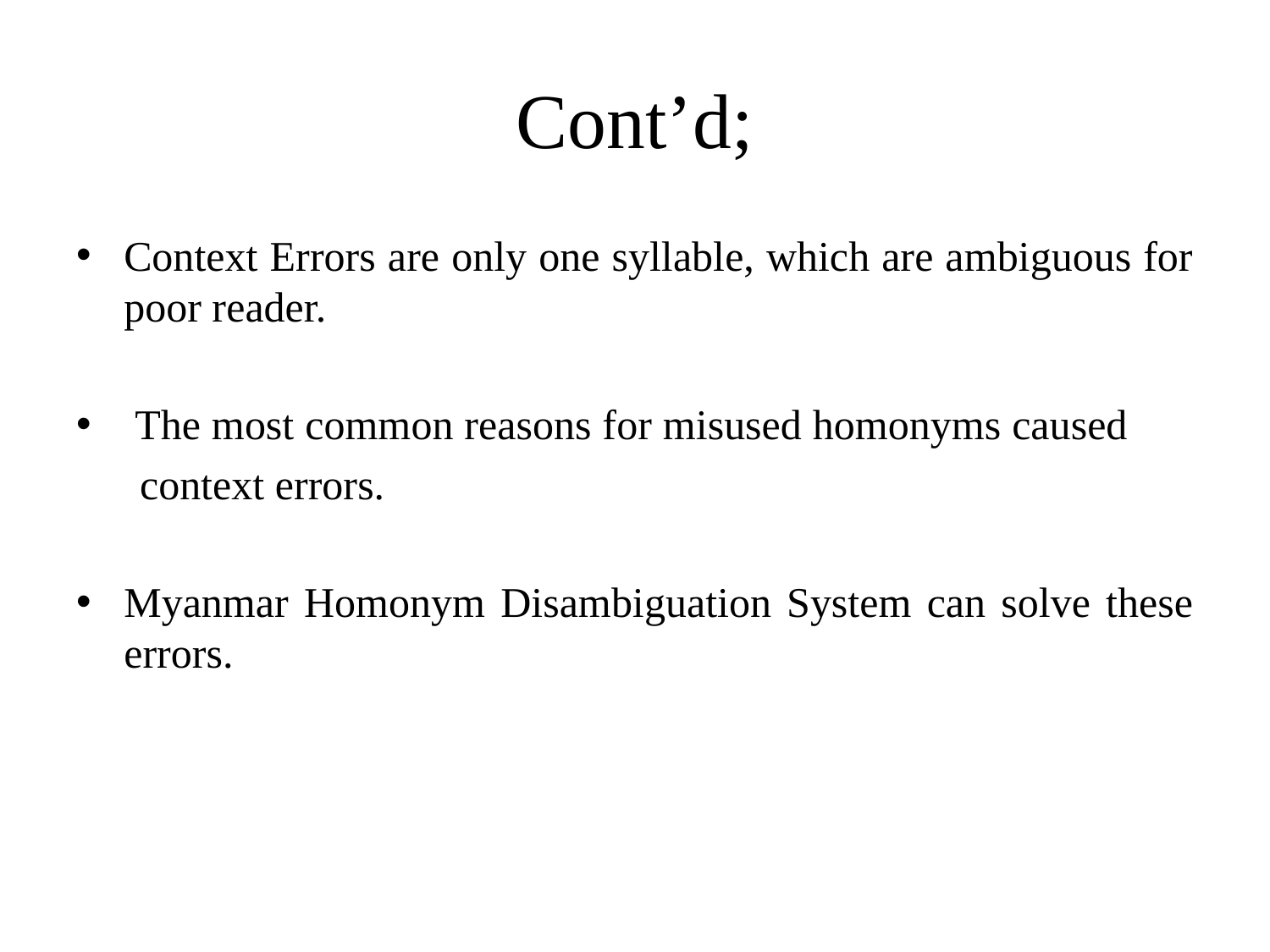

# Cont’d;
Context Errors are only one syllable, which are ambiguous for poor reader.

 The most common reasons for misused homonyms caused
      context errors.

Myanmar Homonym Disambiguation System can solve these errors.